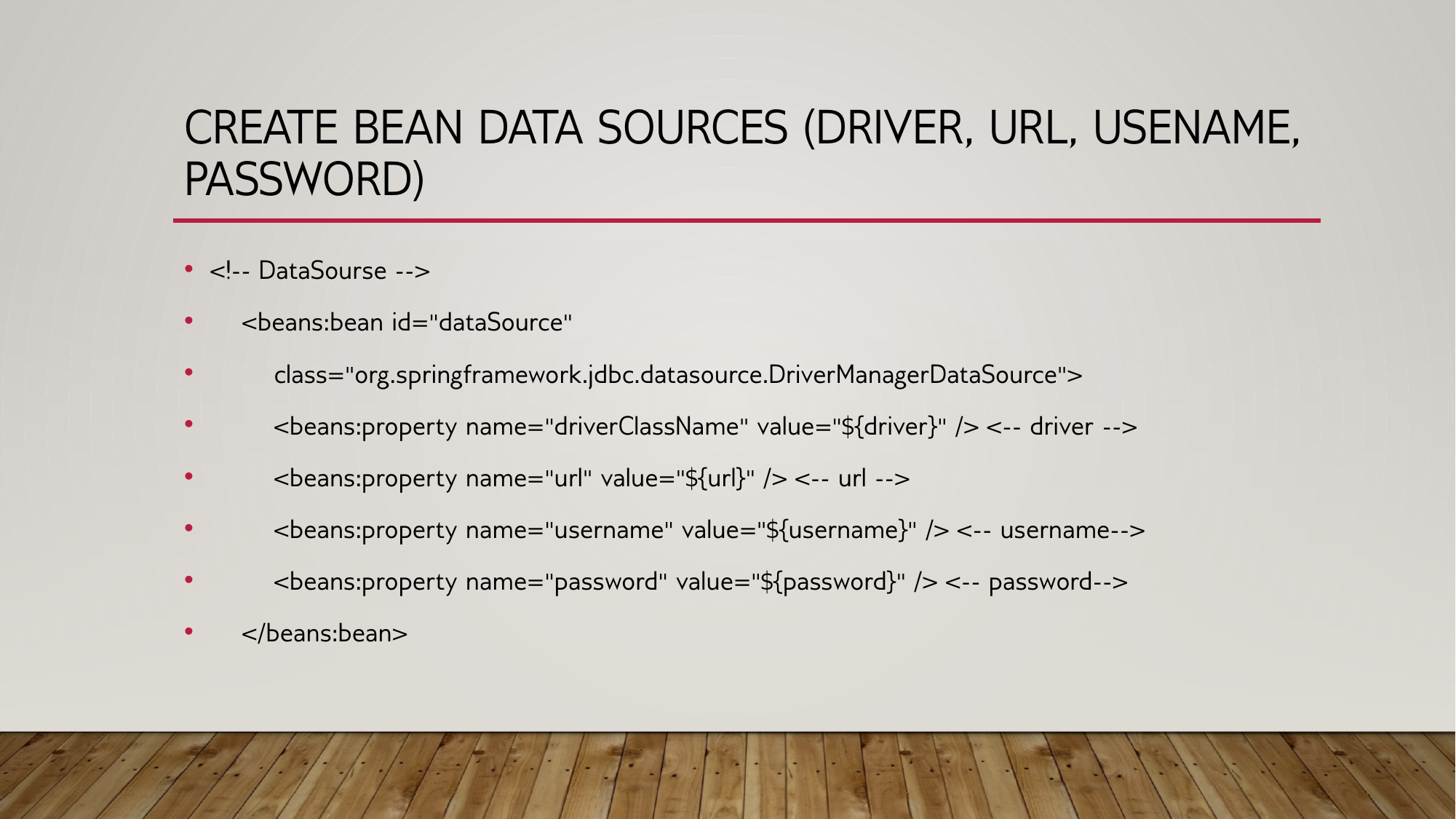

# Create bean data sources (driver, url, usename, password)

<!-- DataSourse -->
    <beans:bean id="dataSource"
        class="org.springframework.jdbc.datasource.DriverManagerDataSource">
        <beans:property name="driverClassName" value="${driver}" /> <-- driver -->
        <beans:property name="url" value="${url}" /> <-- url -->
        <beans:property name="username" value="${username}" /> <-- username-->
        <beans:property name="password" value="${password}" /> <-- password-->
    </beans:bean>